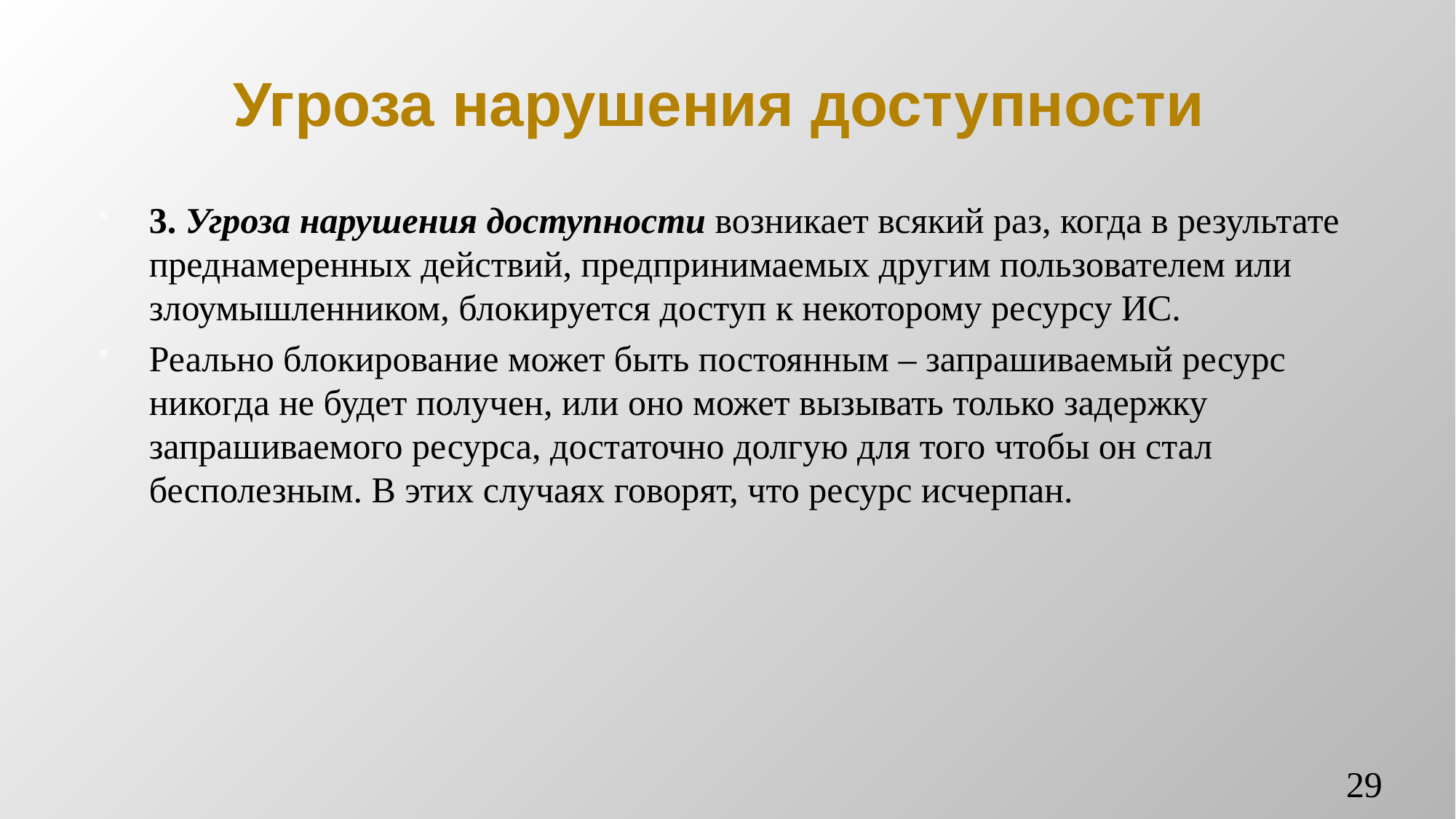

# Угроза нарушения доступности
3. Угроза нарушения доступности возникает всякий раз, когда в результате преднамеренных действий, предпринимаемых другим пользователем или злоумышленником, блокируется доступ к некоторому ресурсу ИС.
Реально блокирование может быть постоянным – запрашиваемый ресурс никогда не будет получен, или оно может вызывать только задержку запрашиваемого ресурса, достаточно долгую для того чтобы он стал бесполезным. В этих случаях говорят, что ресурс исчерпан.
29